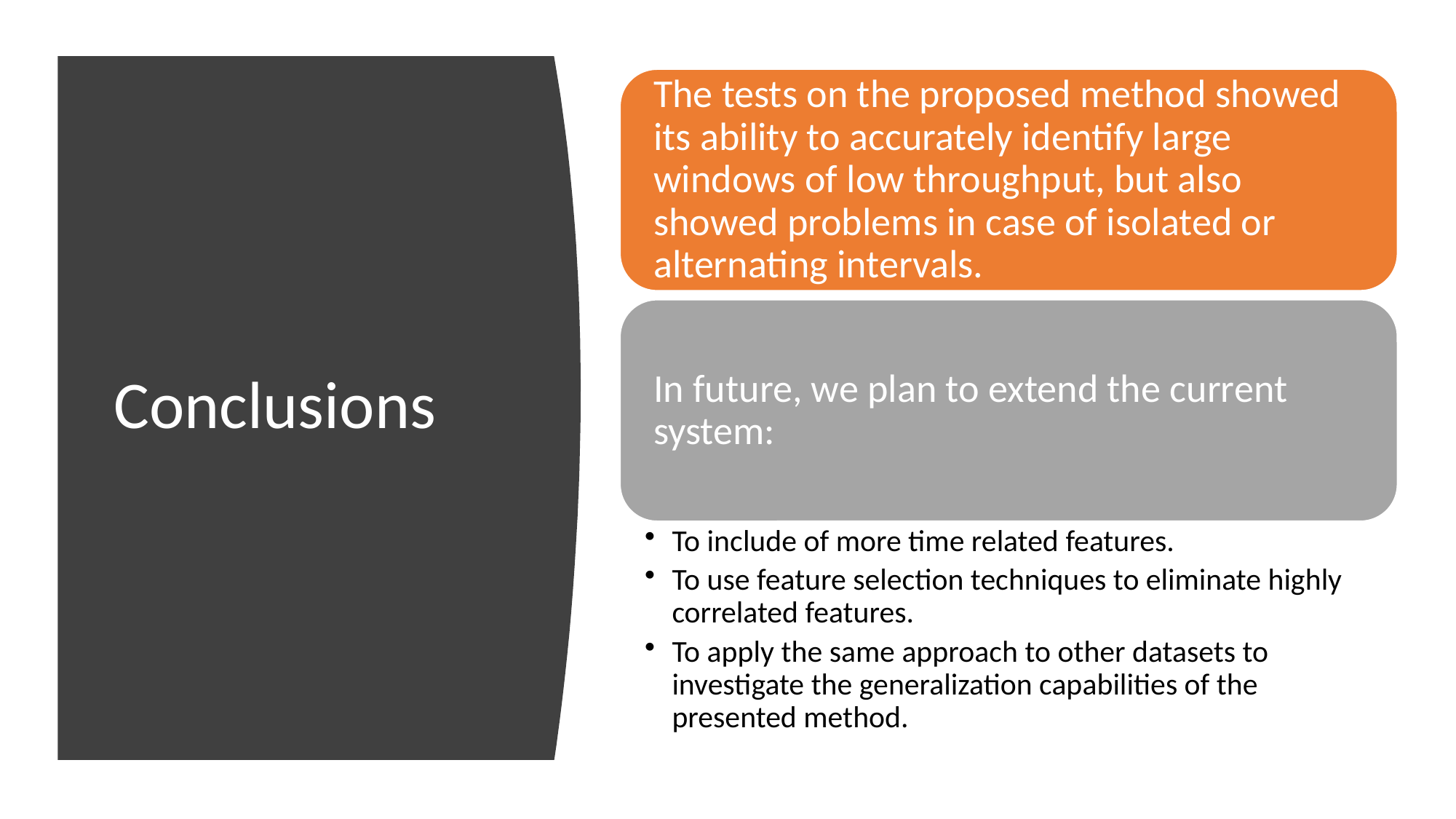

The tests on the proposed method showed its ability to accurately identify large windows of low throughput, but also showed problems in case of isolated or alternating intervals.
In future, we plan to extend the current system:
To include of more time related features.
To use feature selection techniques to eliminate highly correlated features.
To apply the same approach to other datasets to investigate the generalization capabilities of the presented method.

# Conclusions